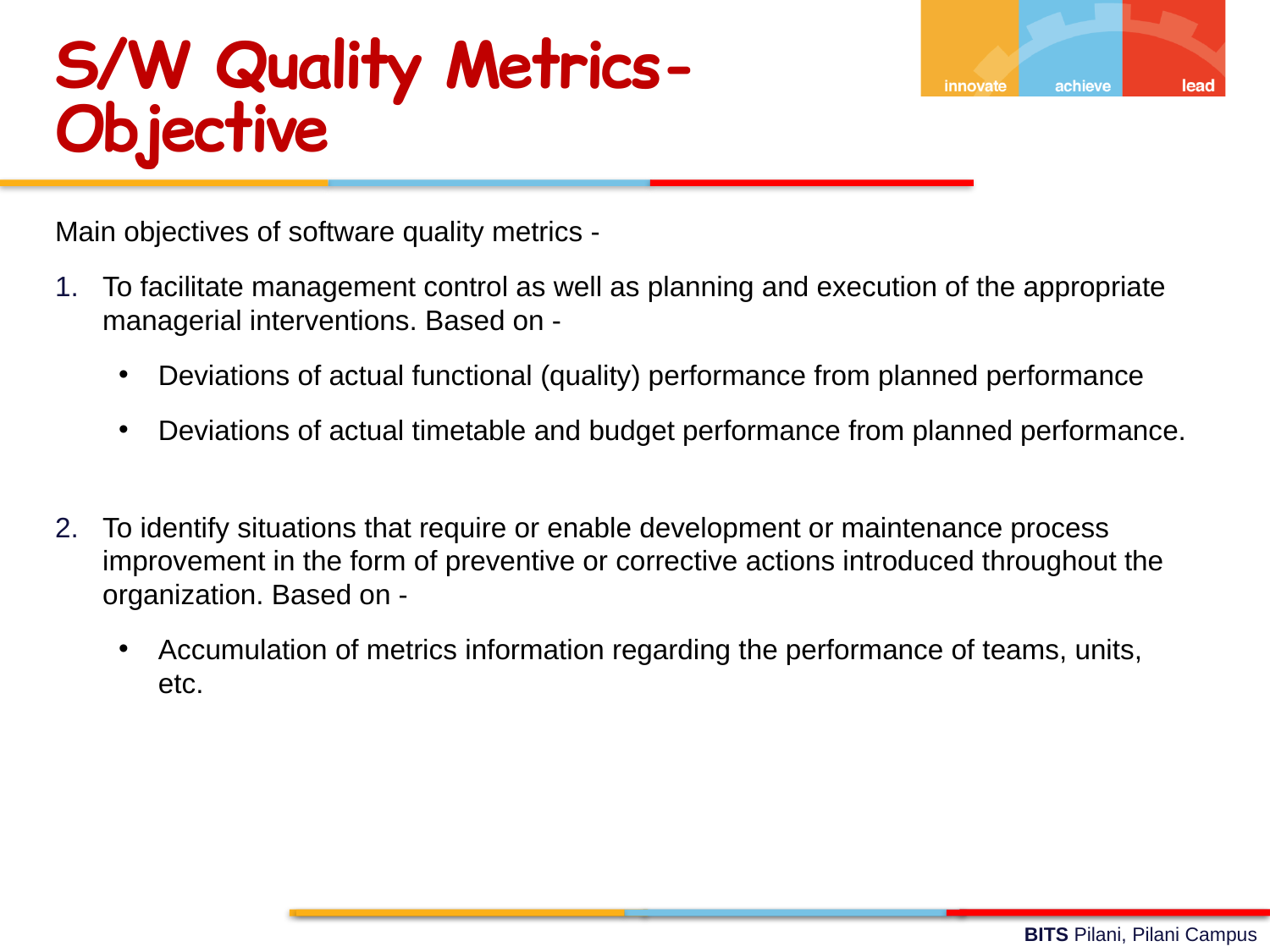

S/W Quality Metrics-
Objective
Main objectives of software quality metrics -
To facilitate management control as well as planning and execution of the appropriate managerial interventions. Based on -
Deviations of actual functional (quality) performance from planned performance
Deviations of actual timetable and budget performance from planned performance.

To identify situations that require or enable development or maintenance process improvement in the form of preventive or corrective actions introduced throughout the organization. Based on -
Accumulation of metrics information regarding the performance of teams, units, etc.